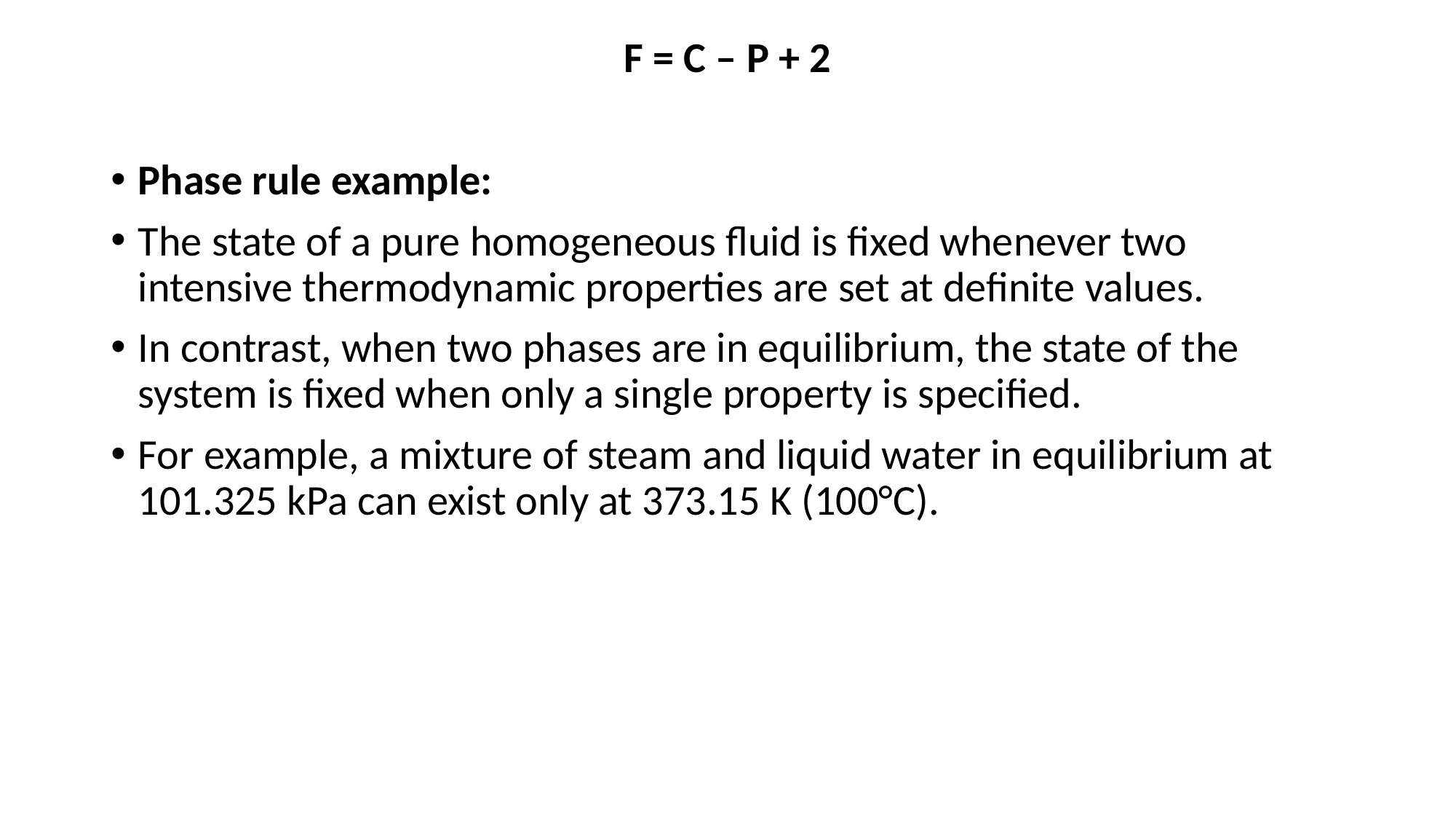

F = C – P + 2

Phase rule example:
The state of a pure homogeneous fluid is fixed whenever two intensive thermodynamic properties are set at definite values.
In contrast, when two phases are in equilibrium, the state of the system is fixed when only a single property is specified.
For example, a mixture of steam and liquid water in equilibrium at 101.325 kPa can exist only at 373.15 K (100°C).